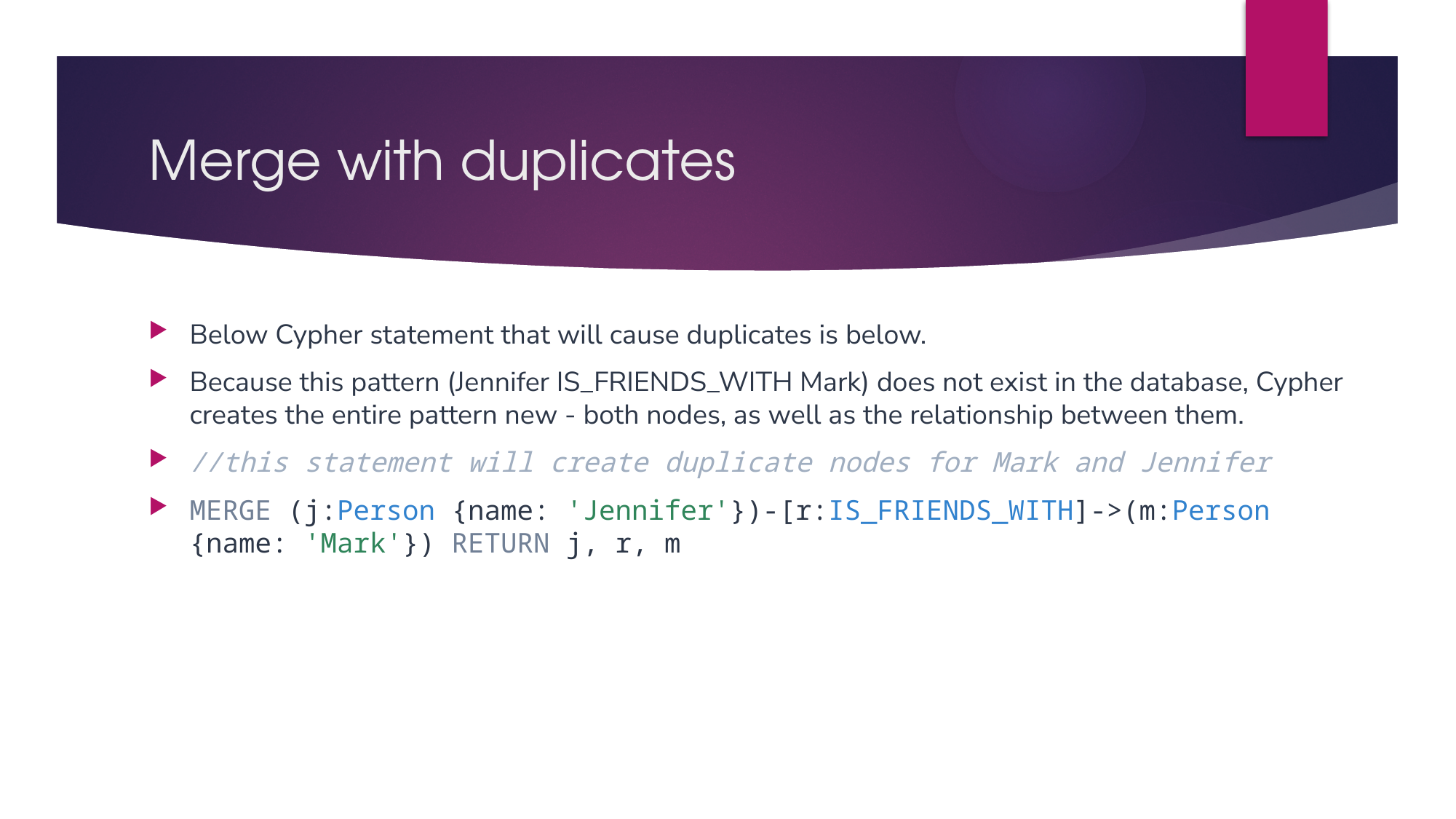

# Merge with duplicates
Below Cypher statement that will cause duplicates is below.
Because this pattern (Jennifer IS_FRIENDS_WITH Mark) does not exist in the database, Cypher creates the entire pattern new - both nodes, as well as the relationship between them.
//this statement will create duplicate nodes for Mark and Jennifer
MERGE (j:Person {name: 'Jennifer'})-[r:IS_FRIENDS_WITH]->(m:Person {name: 'Mark'}) RETURN j, r, m